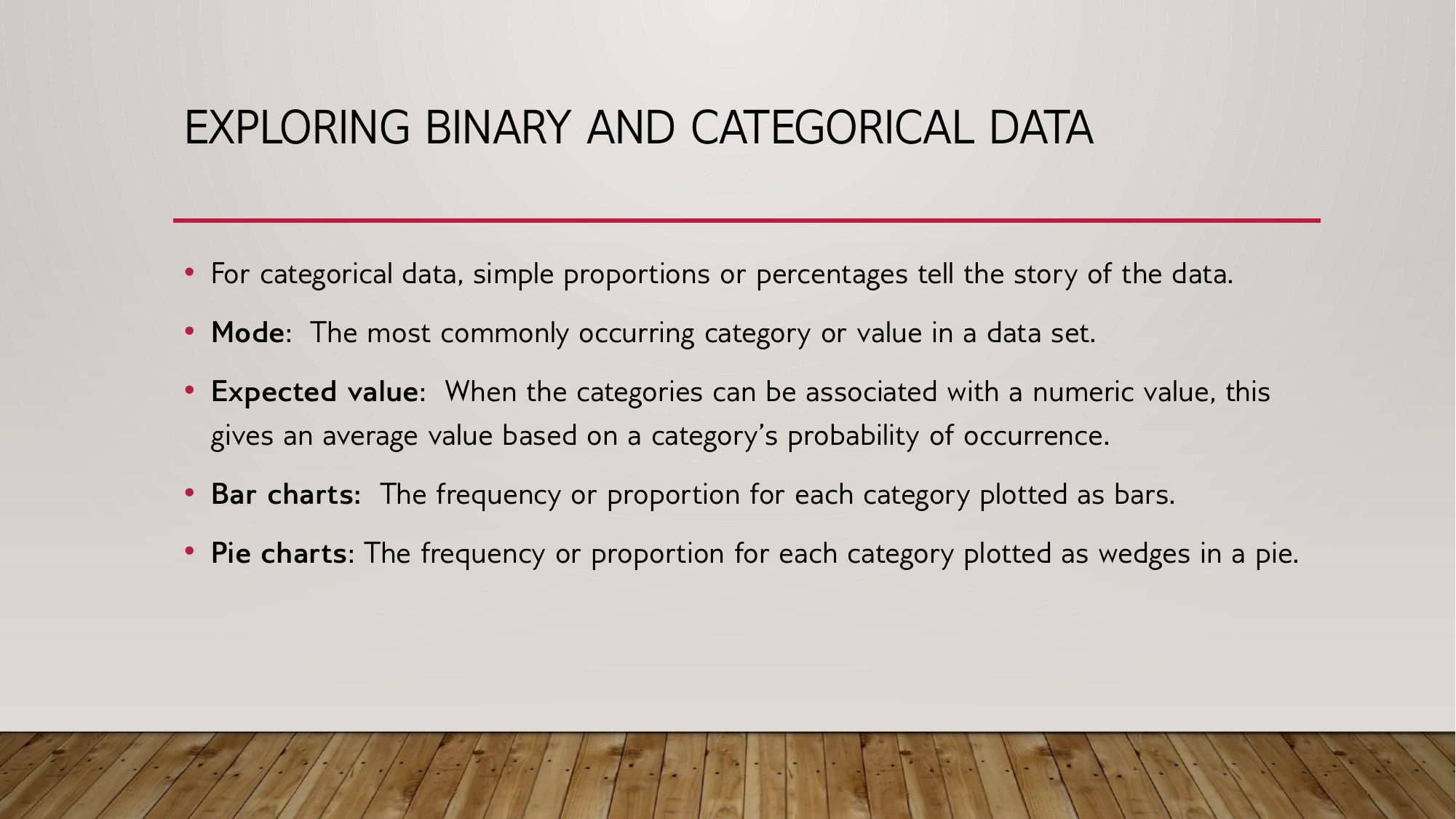

# Exploring Binary and categorical data
For categorical data, simple proportions or percentages tell the story of the data.
Mode:  The most commonly occurring category or value in a data set.
Expected value:  When the categories can be associated with a numeric value, this gives an average value based on a category’s probability of occurrence.
Bar charts:  The frequency or proportion for each category plotted as bars.
Pie charts: The frequency or proportion for each category plotted as wedges in a pie.